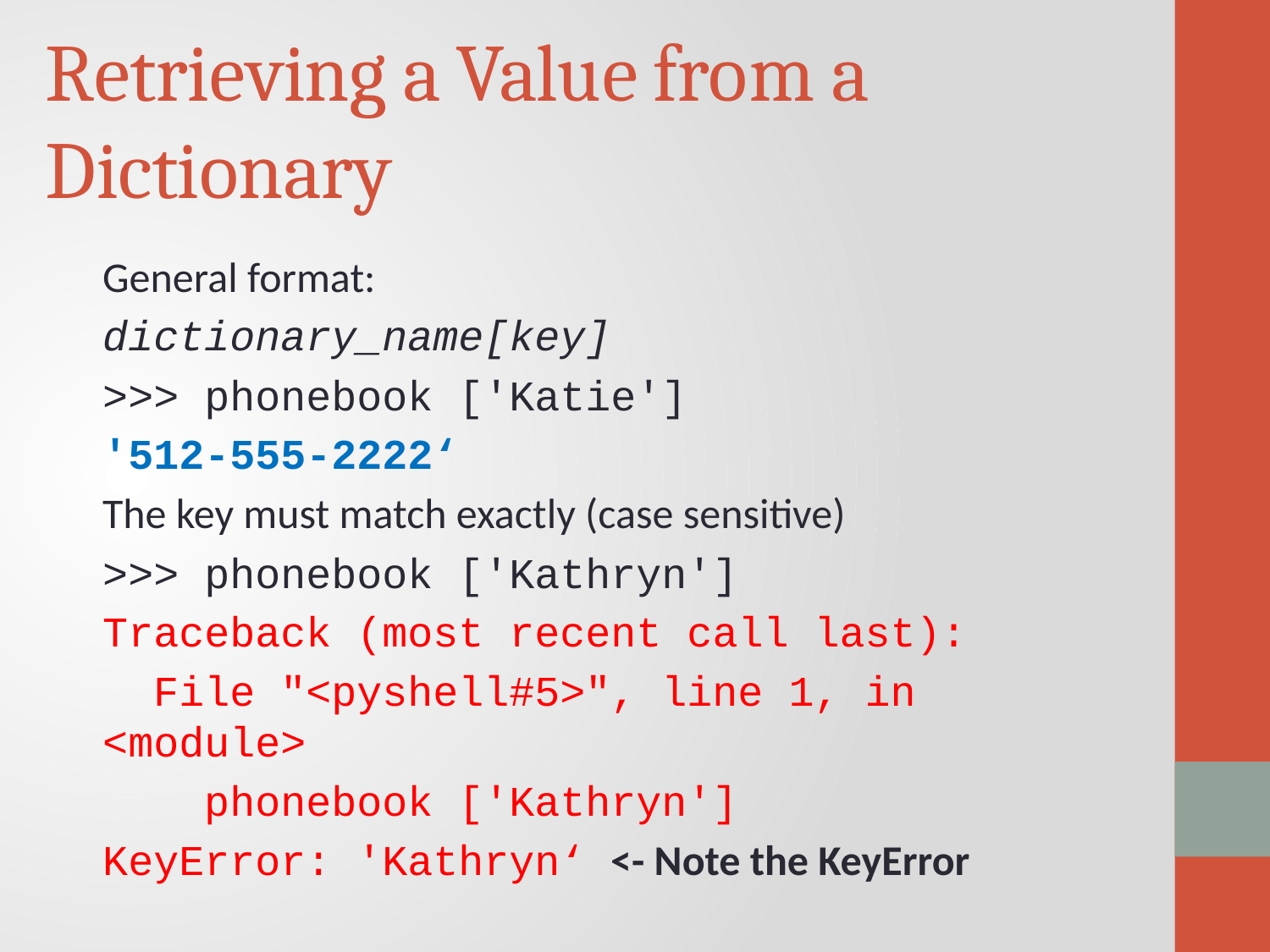

# Retrieving a Value from a Dictionary
General format:
dictionary_name[key]
>>> phonebook ['Katie']
'512-555-2222‘
The key must match exactly (case sensitive)
>>> phonebook ['Kathryn']
Traceback (most recent call last):
  File "<pyshell#5>", line 1, in <module>
    phonebook ['Kathryn']
KeyError: 'Kathryn‘ <- Note the KeyError